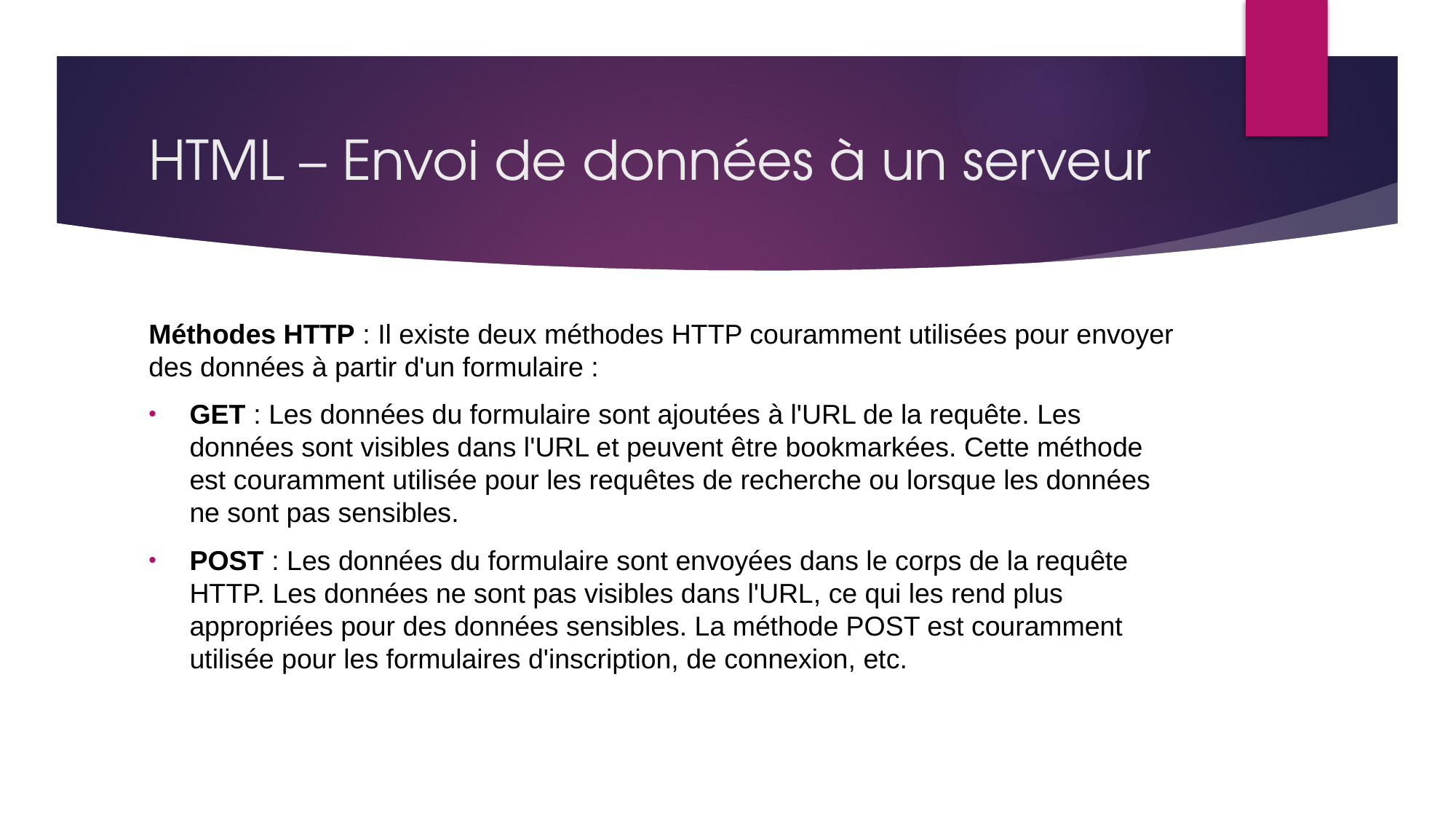

# HTML – Envoi de données à un serveur
Méthodes HTTP : Il existe deux méthodes HTTP couramment utilisées pour envoyer des données à partir d'un formulaire :
GET : Les données du formulaire sont ajoutées à l'URL de la requête. Les données sont visibles dans l'URL et peuvent être bookmarkées. Cette méthode est couramment utilisée pour les requêtes de recherche ou lorsque les données ne sont pas sensibles.
POST : Les données du formulaire sont envoyées dans le corps de la requête HTTP. Les données ne sont pas visibles dans l'URL, ce qui les rend plus appropriées pour des données sensibles. La méthode POST est couramment utilisée pour les formulaires d'inscription, de connexion, etc.